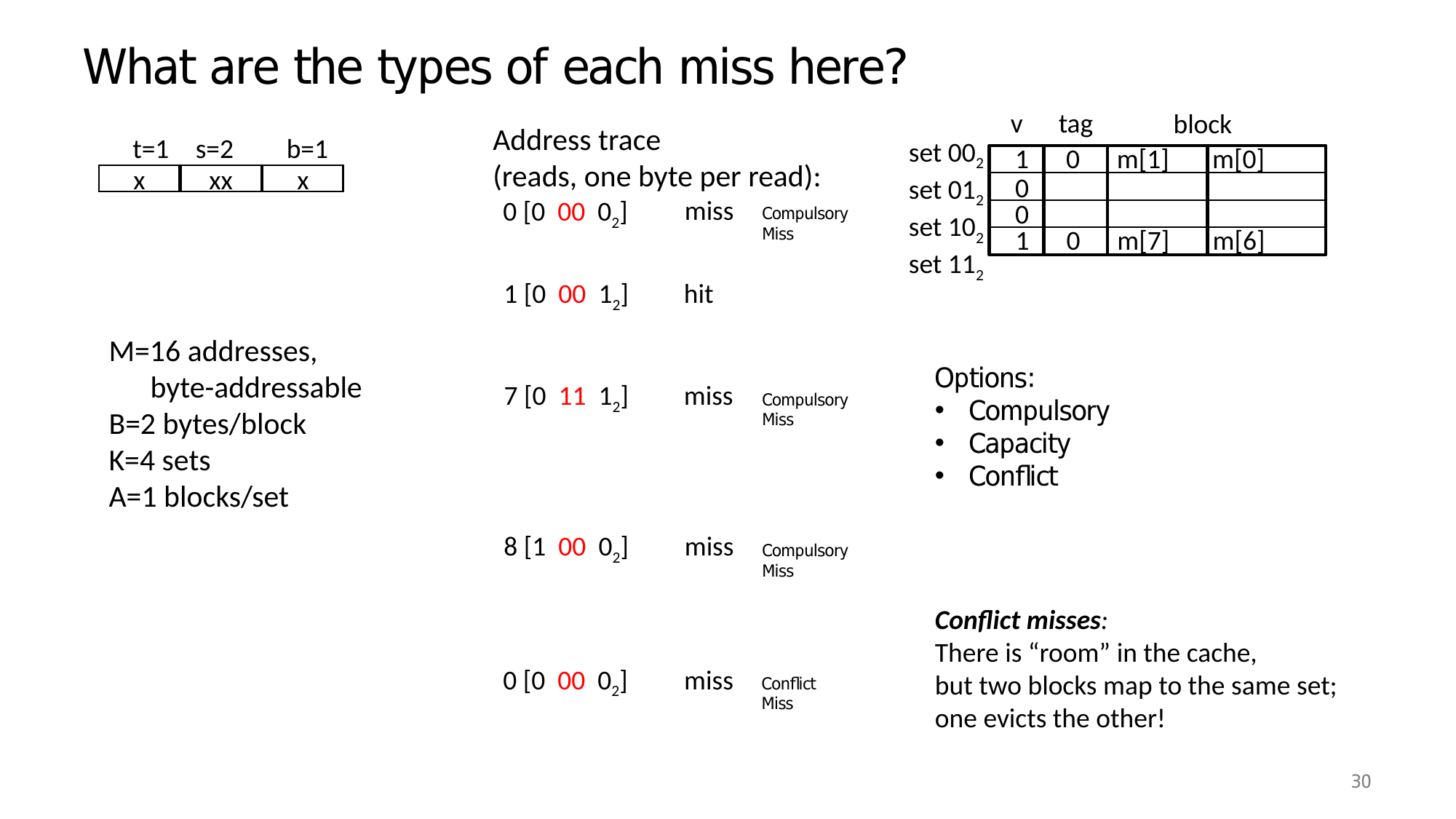

# What are the types of each miss here?
v
tag
block

Address trace
(reads, one byte per read):
t=1
s=2
b=1
x
xx
x
set 002
set 012
set 102
set 112
 1      0      m[1]       m[0]
 0
miss
0 [0  00  02]
 0
Compulsory Miss
 1      0      m[7]       m[6]
1 [0  00  12]
hit
M=16 addresses,
      byte-addressable
B=2 bytes/block
K=4 sets
A=1 blocks/set
Options:
Compulsory
Capacity
Conflict
7 [0  11  12]
miss
Compulsory Miss
8 [1  00  02]
miss
Compulsory Miss
Conflict misses:
There is “room” in the cache,
but two blocks map to the same set; one evicts the other!
0 [0  00  02]
miss
Conflict Miss
30